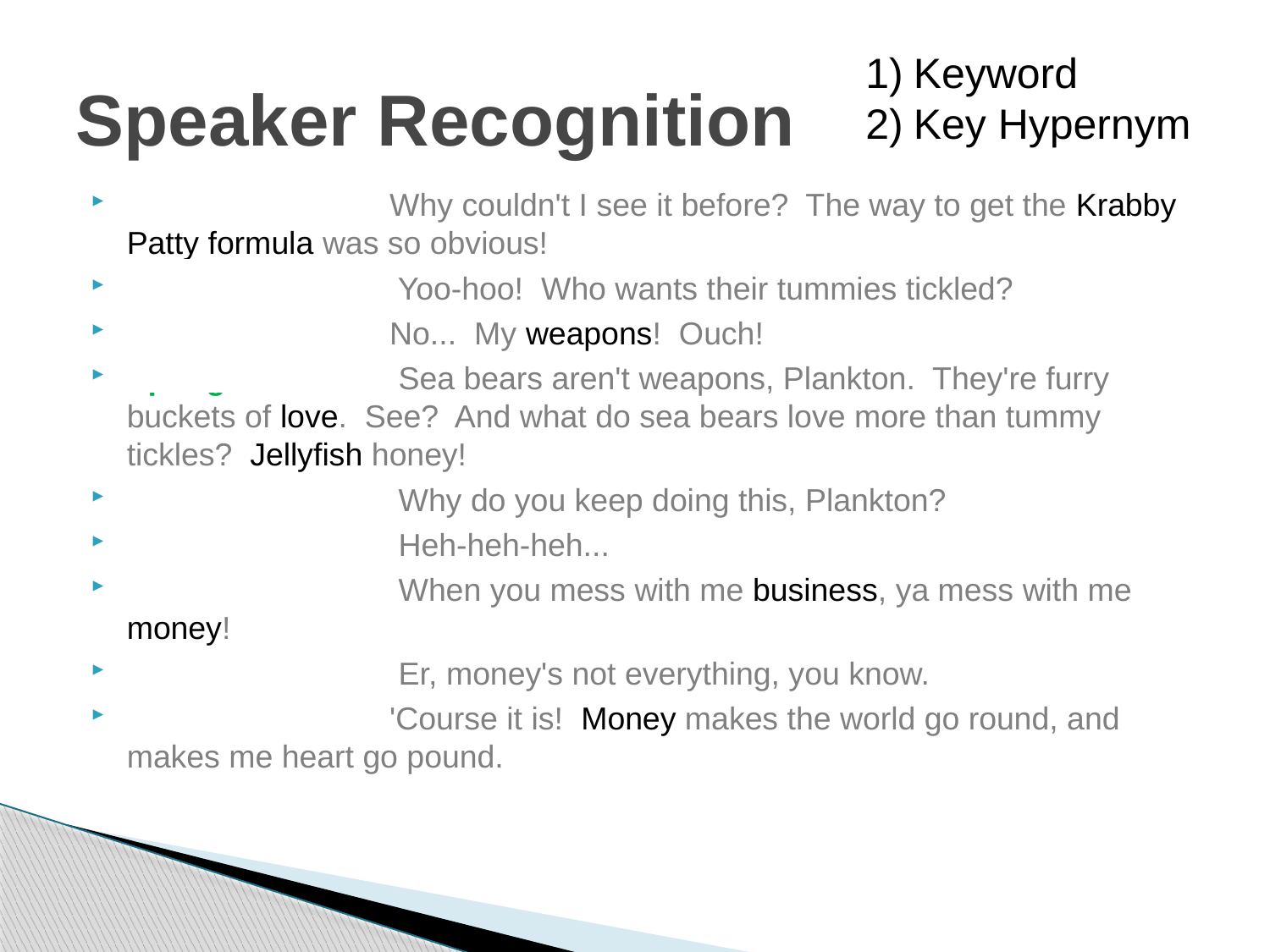

# Speaker Recognition
Keyword
Key Hypernym
Plankton:	 Why couldn't I see it before?  The way to get the Krabby Patty formula was so obvious!
SpongeBob:	  Yoo-hoo!  Who wants their tummies tickled?
Plankton:	 No...  My weapons!  Ouch!
SpongeBob:	  Sea bears aren't weapons, Plankton.  They're furry buckets of love.  See?  And what do sea bears love more than tummy tickles?  Jellyfish honey!
Mr. Krabs:	  Why do you keep doing this, Plankton?
Plankton:	  Heh-heh-heh...
Mr. Krabs:	  When you mess with me business, ya mess with me money!
Plankton:	  Er, money's not everything, you know.
Mr. Krabs:	 'Course it is!  Money makes the world go round, and makes me heart go pound.